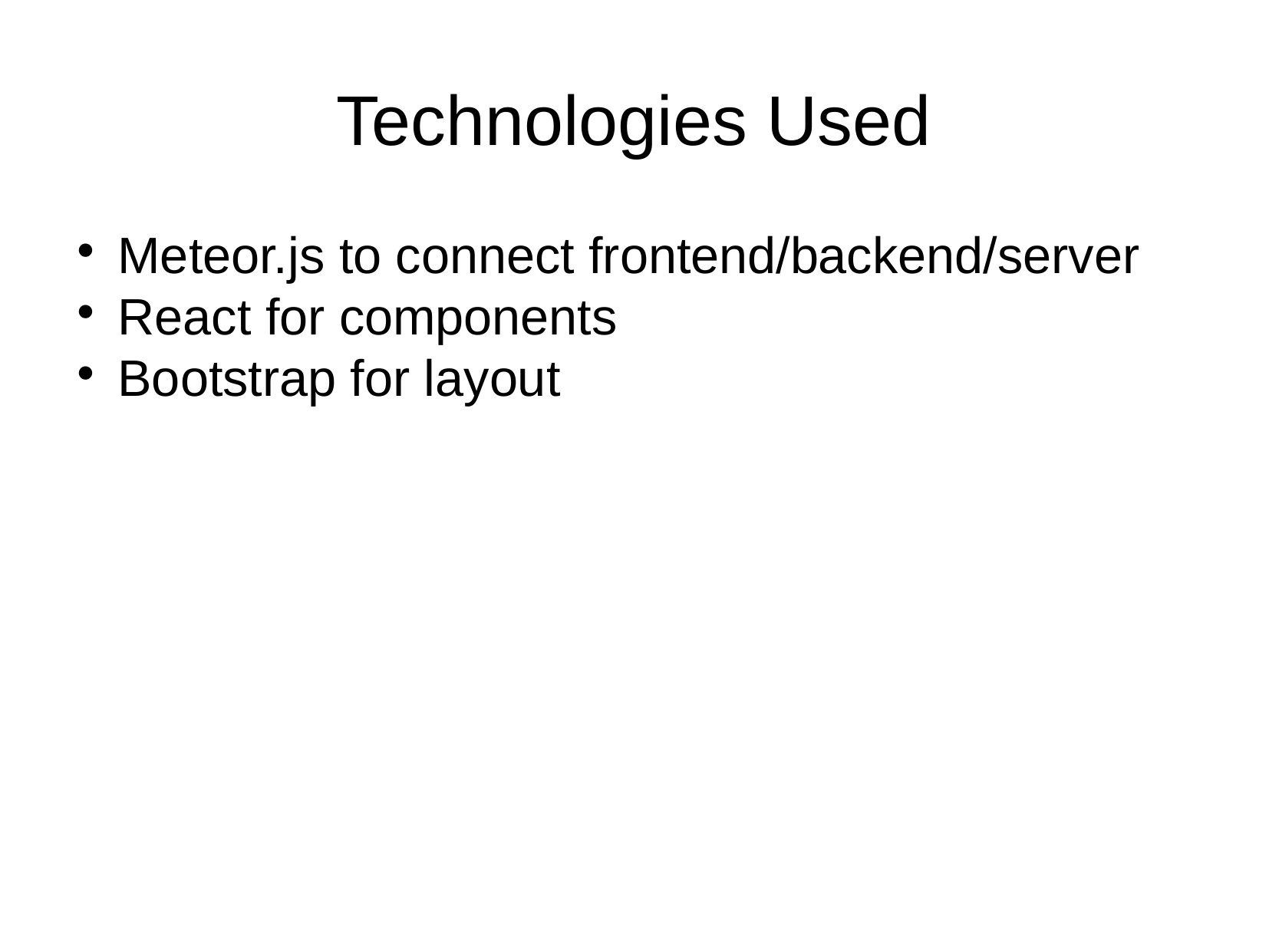

Technologies Used
Meteor.js to connect frontend/backend/server
React for components
Bootstrap for layout